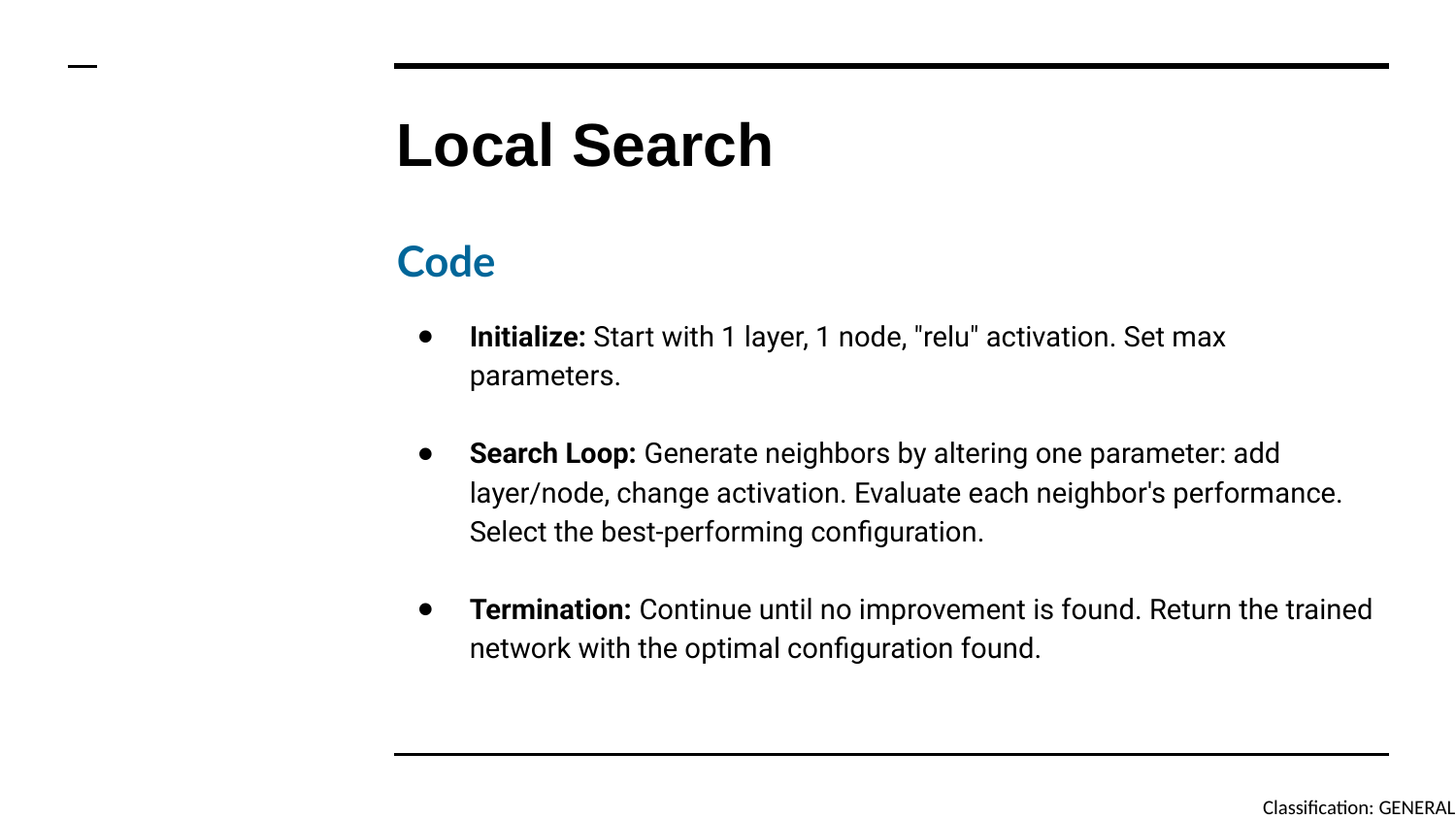

# Local Search
Code

Initialize: Start with 1 layer, 1 node, "relu" activation. Set max parameters.

Search Loop: Generate neighbors by altering one parameter: add layer/node, change activation. Evaluate each neighbor's performance. Select the best-performing configuration.

Termination: Continue until no improvement is found. Return the trained network with the optimal configuration found.